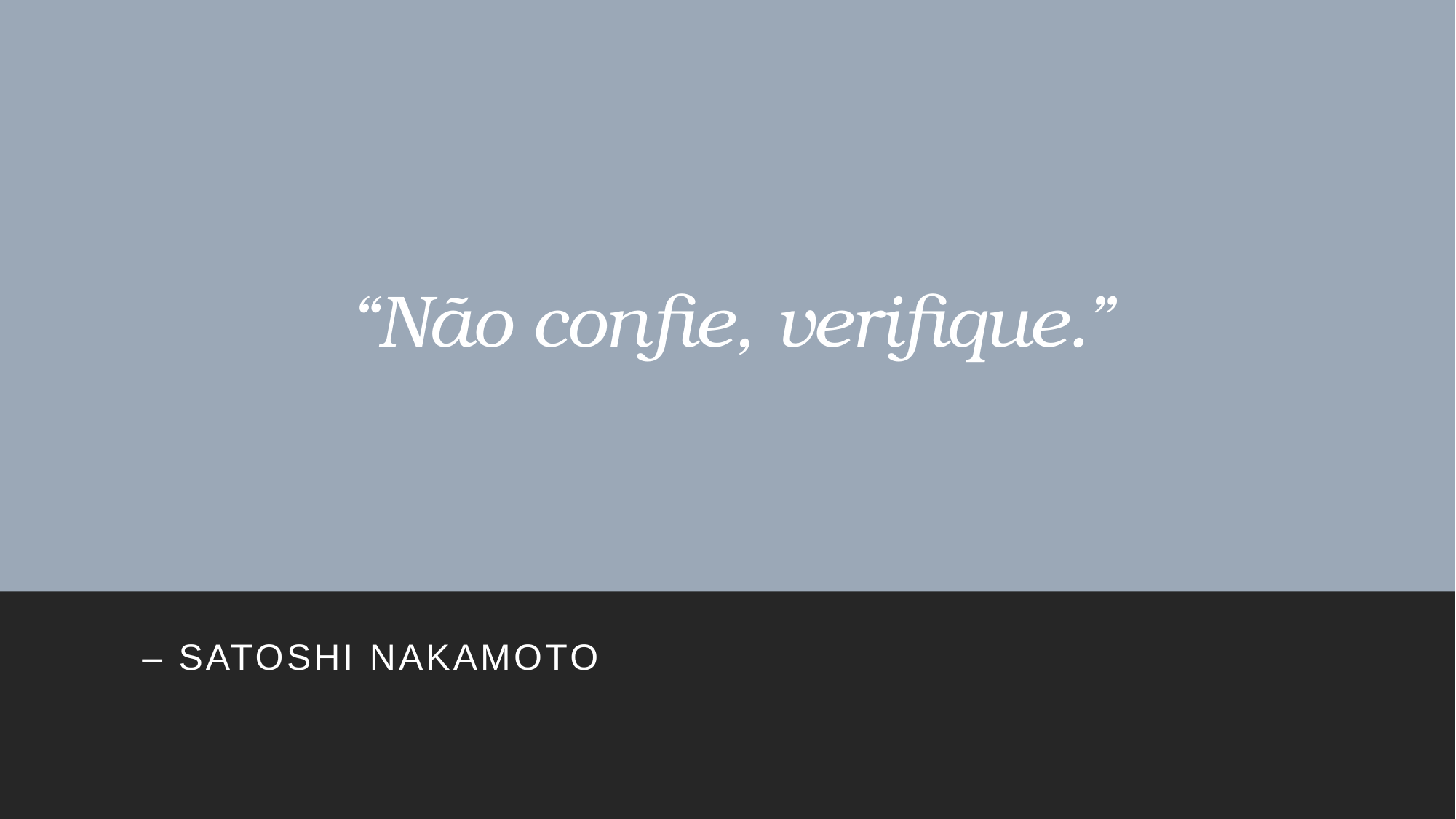

# “Não confie, verifique.”

– Satoshi Nakamoto